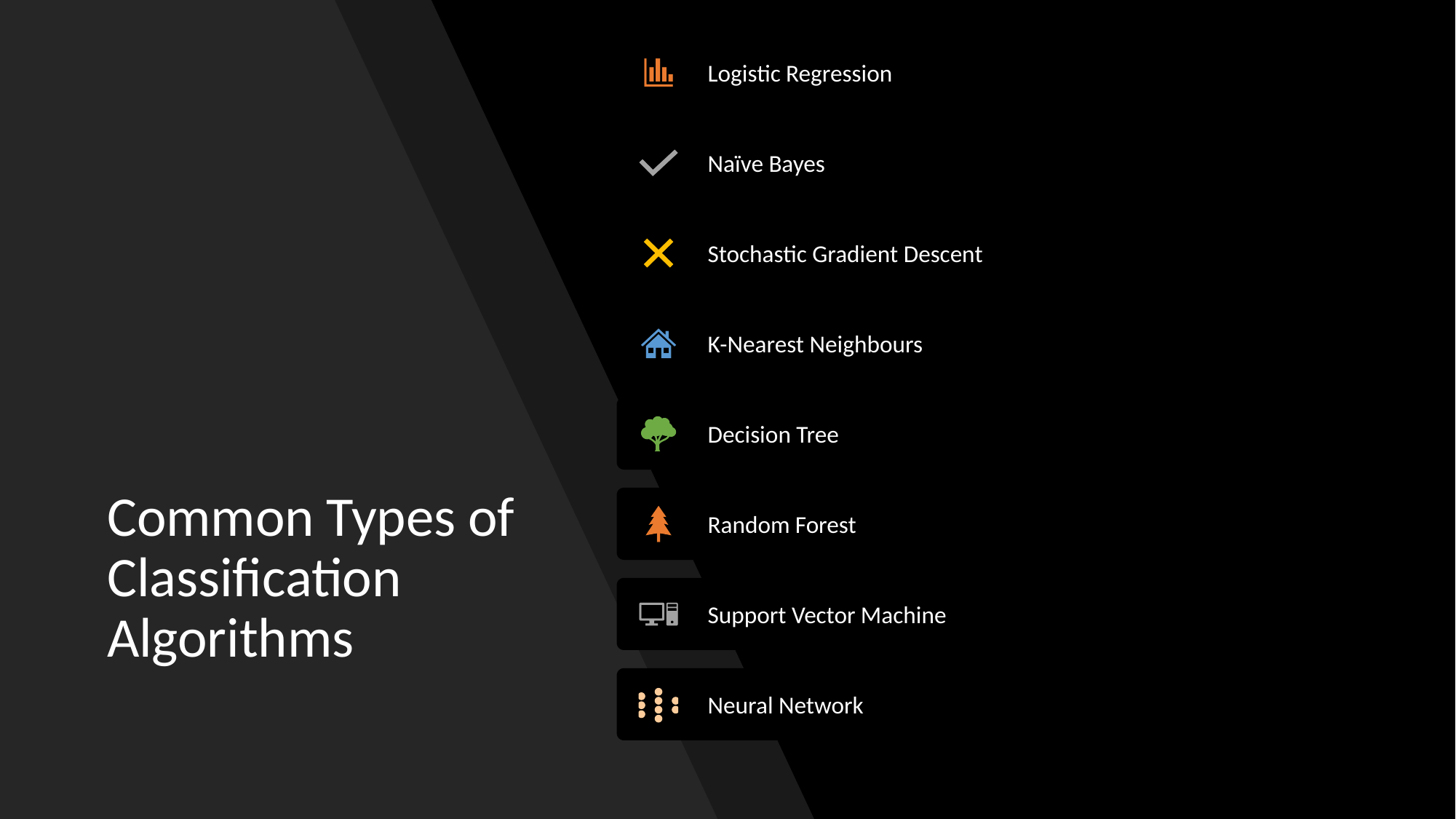

Logistic Regression
Naïve Bayes
Stochastic Gradient Descent
K-Nearest Neighbours
Decision Tree
Random Forest
Support Vector Machine
Neural Network
# Common Types of Classification Algorithms